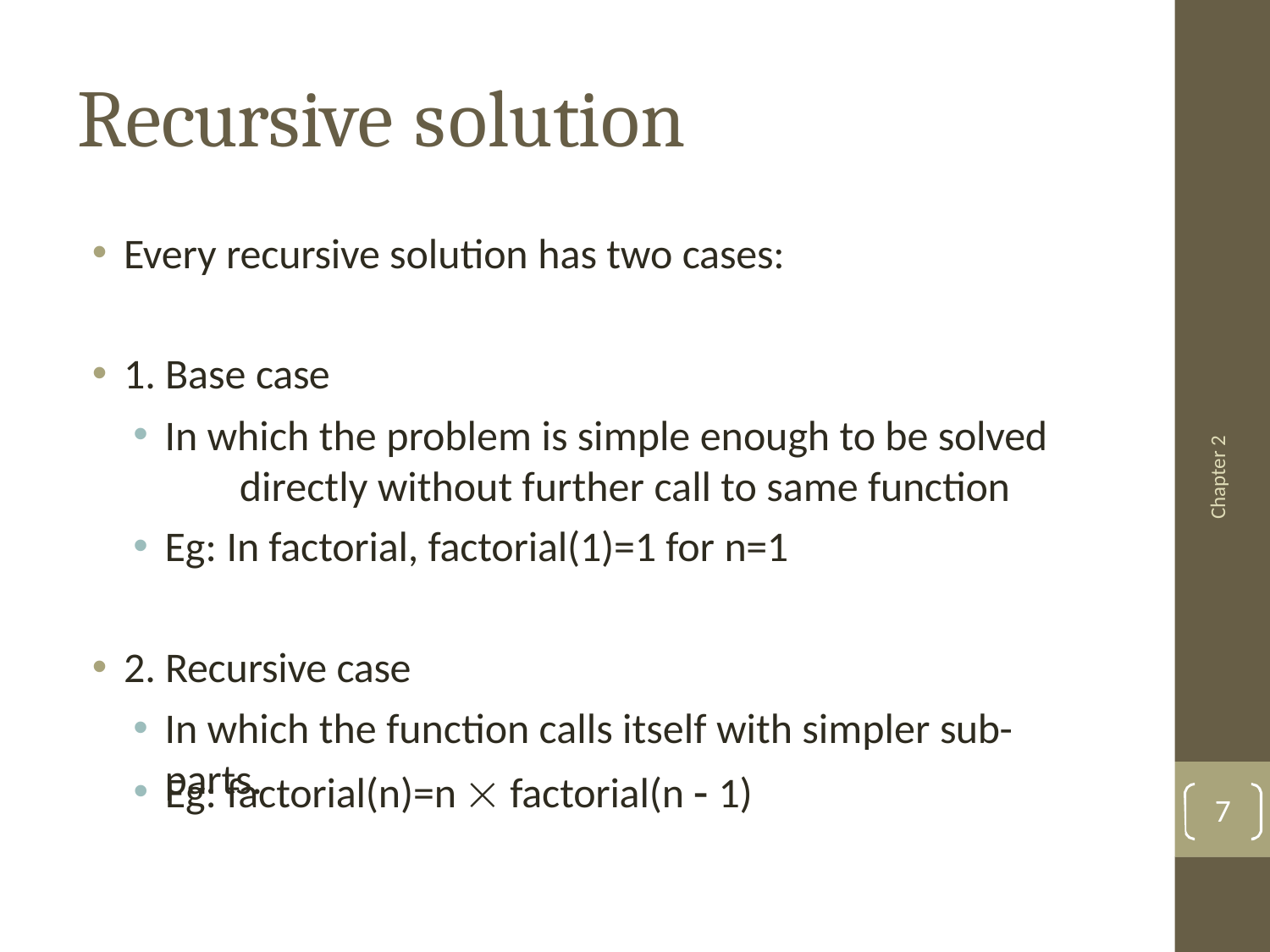

# Recursive solution
Every recursive solution has two cases:

1. Base case
In which the problem is simple enough to be solved 	directly without further call to same function
Eg: In factorial, factorial(1)=1 for n=1

2. Recursive case
In which the function calls itself with simpler sub-parts.
Chapter 2
Eg: factorial(n)=n × factorial(n − 1)

7